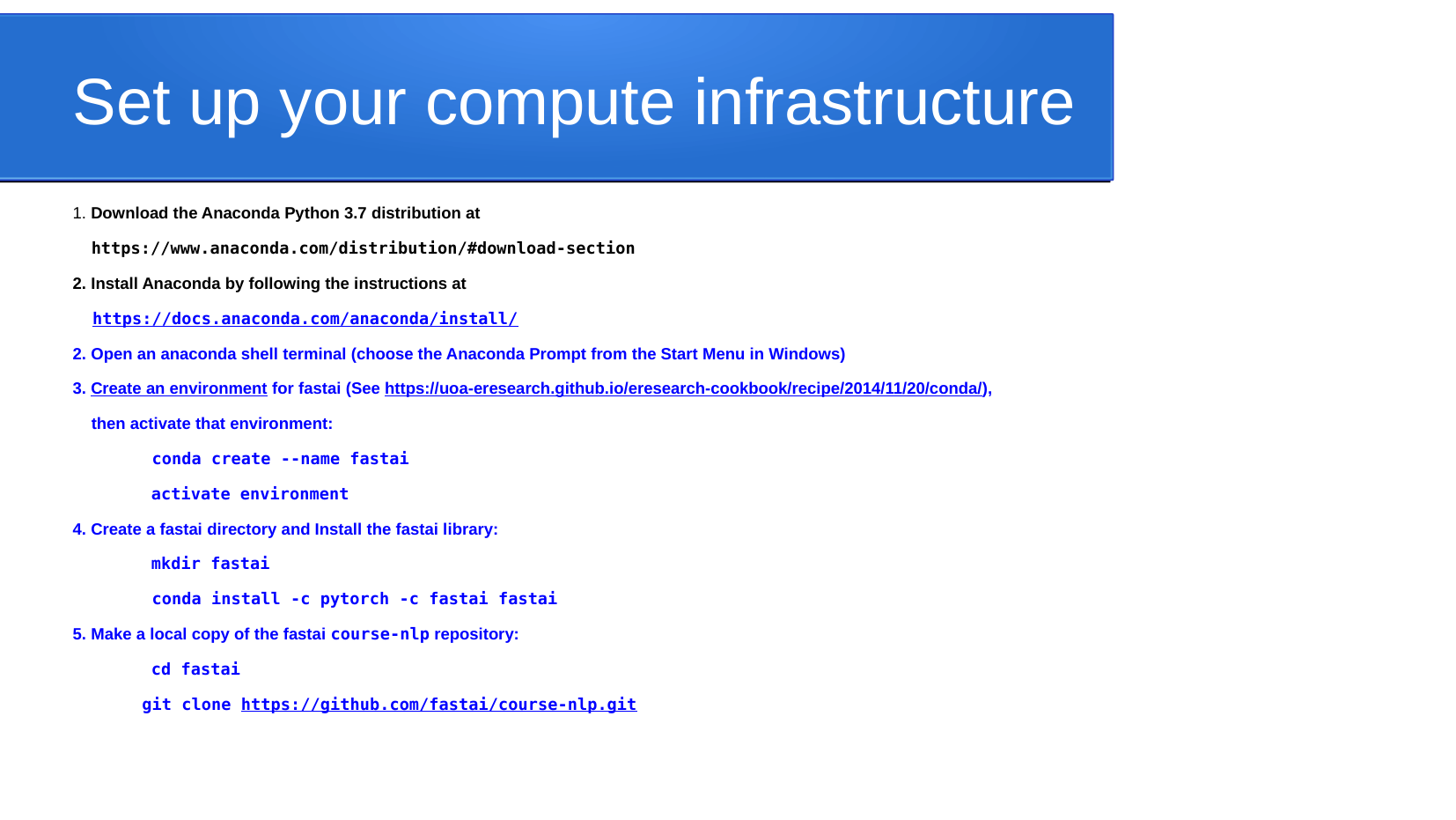

Set up your compute infrastructure
1. Download the Anaconda Python 3.7 distribution at
    https://www.anaconda.com/distribution/#download-section
2. Install Anaconda by following the instructions at
  https://docs.anaconda.com/anaconda/install/
2. Open an anaconda shell terminal (choose the Anaconda Prompt from the Start Menu in Windows)
3. Create an environment for fastai (See https://uoa-eresearch.github.io/eresearch-cookbook/recipe/2014/11/20/conda/),
    then activate that environment:
        conda create --name fastai
                 activate environment
4. Create a fastai directory and Install the fastai library:
                 mkdir fastai
        conda install -c pytorch -c fastai fastai
5. Make a local copy of the fastai course-nlp repository:
                 cd fastai
               git clone https://github.com/fastai/course-nlp.git